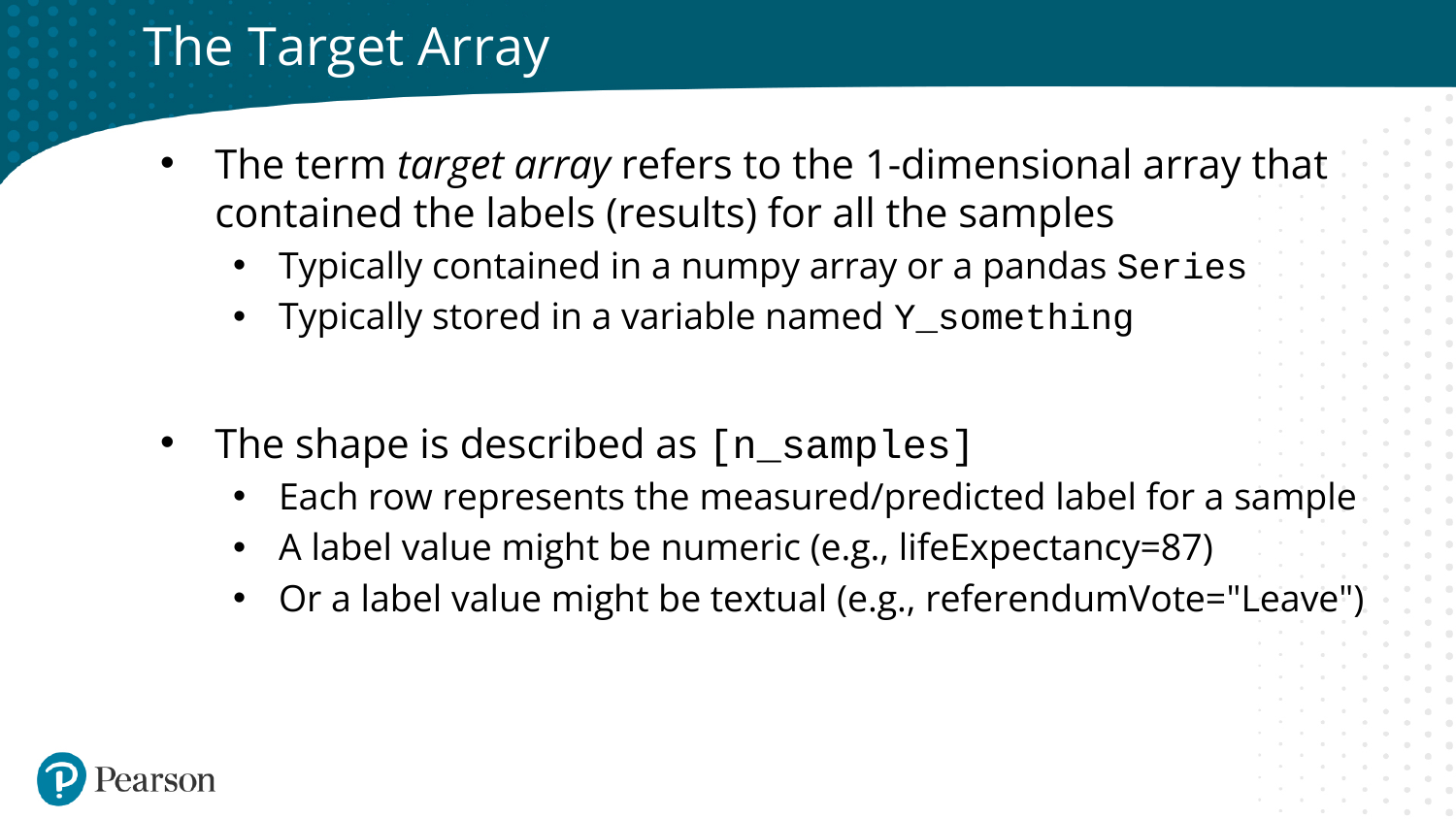

# The Target Array
The term target array refers to the 1-dimensional array that contained the labels (results) for all the samples
Typically contained in a numpy array or a pandas Series
Typically stored in a variable named Y_something

The shape is described as [n_samples]
Each row represents the measured/predicted label for a sample
A label value might be numeric (e.g., lifeExpectancy=87)
Or a label value might be textual (e.g., referendumVote="Leave")